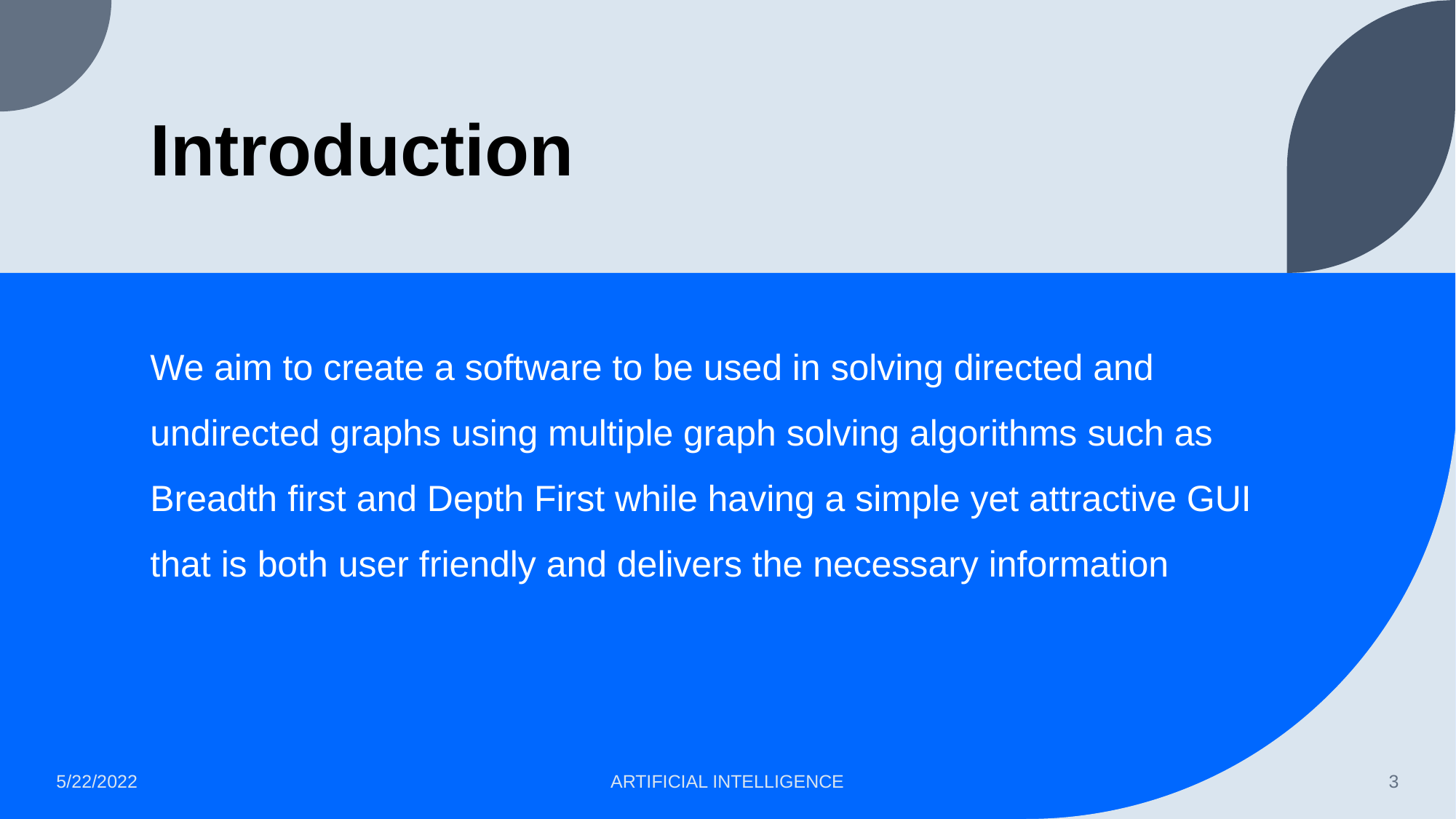

# Introduction
We aim to create a software to be used in solving directed and undirected graphs using multiple graph solving algorithms such as Breadth first and Depth First while having a simple yet attractive GUI that is both user friendly and delivers the necessary information
5/22/2022
ARTIFICIAL INTELLIGENCE
3